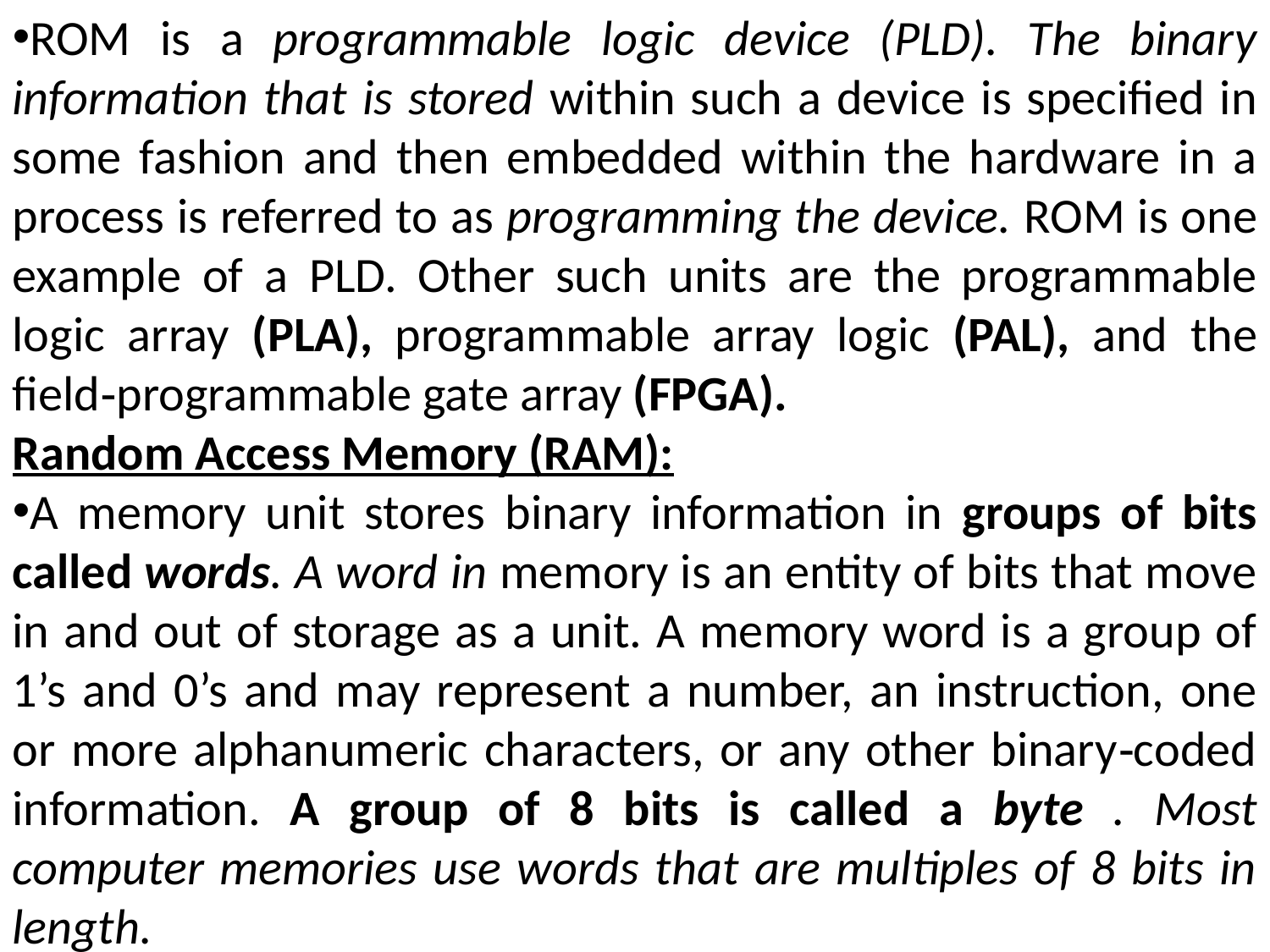

ROM is a programmable logic device (PLD). The binary information that is stored within such a device is specified in some fashion and then embedded within the hardware in a process is referred to as programming the device. ROM is one example of a PLD. Other such units are the programmable logic array (PLA), programmable array logic (PAL), and the field‐programmable gate array (FPGA).
Random Access Memory (RAM):
A memory unit stores binary information in groups of bits called words. A word in memory is an entity of bits that move in and out of storage as a unit. A memory word is a group of 1’s and 0’s and may represent a number, an instruction, one or more alphanumeric characters, or any other binary‐coded information. A group of 8 bits is called a byte . Most computer memories use words that are multiples of 8 bits in length.